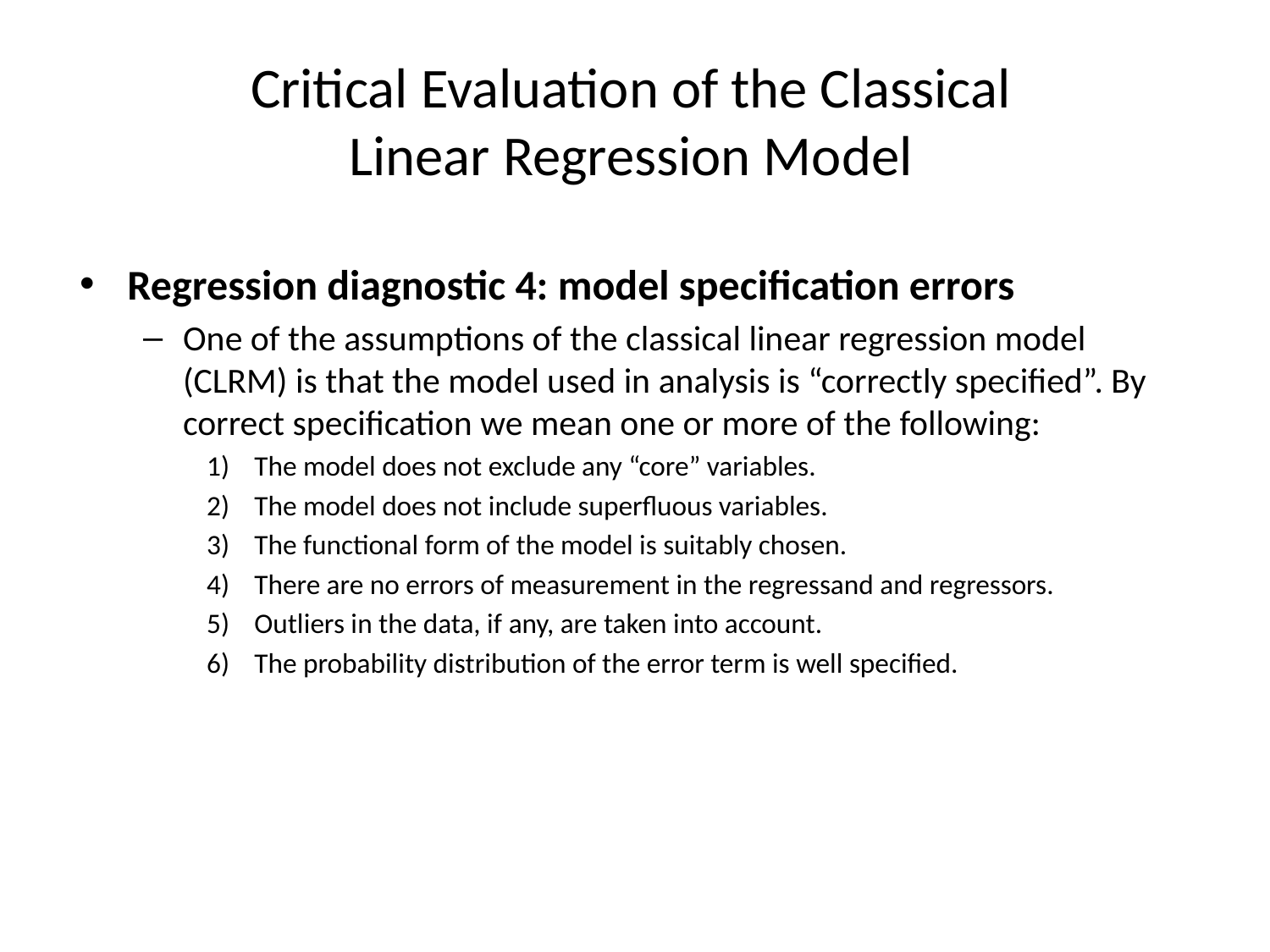

# Critical Evaluation of the Classical Linear Regression Model
Regression diagnostic 4: model specification errors
One of the assumptions of the classical linear regression model (CLRM) is that the model used in analysis is “correctly specified”. By correct specification we mean one or more of the following:
The model does not exclude any “core” variables.
The model does not include superfluous variables.
The functional form of the model is suitably chosen.
There are no errors of measurement in the regressand and regressors.
Outliers in the data, if any, are taken into account.
The probability distribution of the error term is well specified.